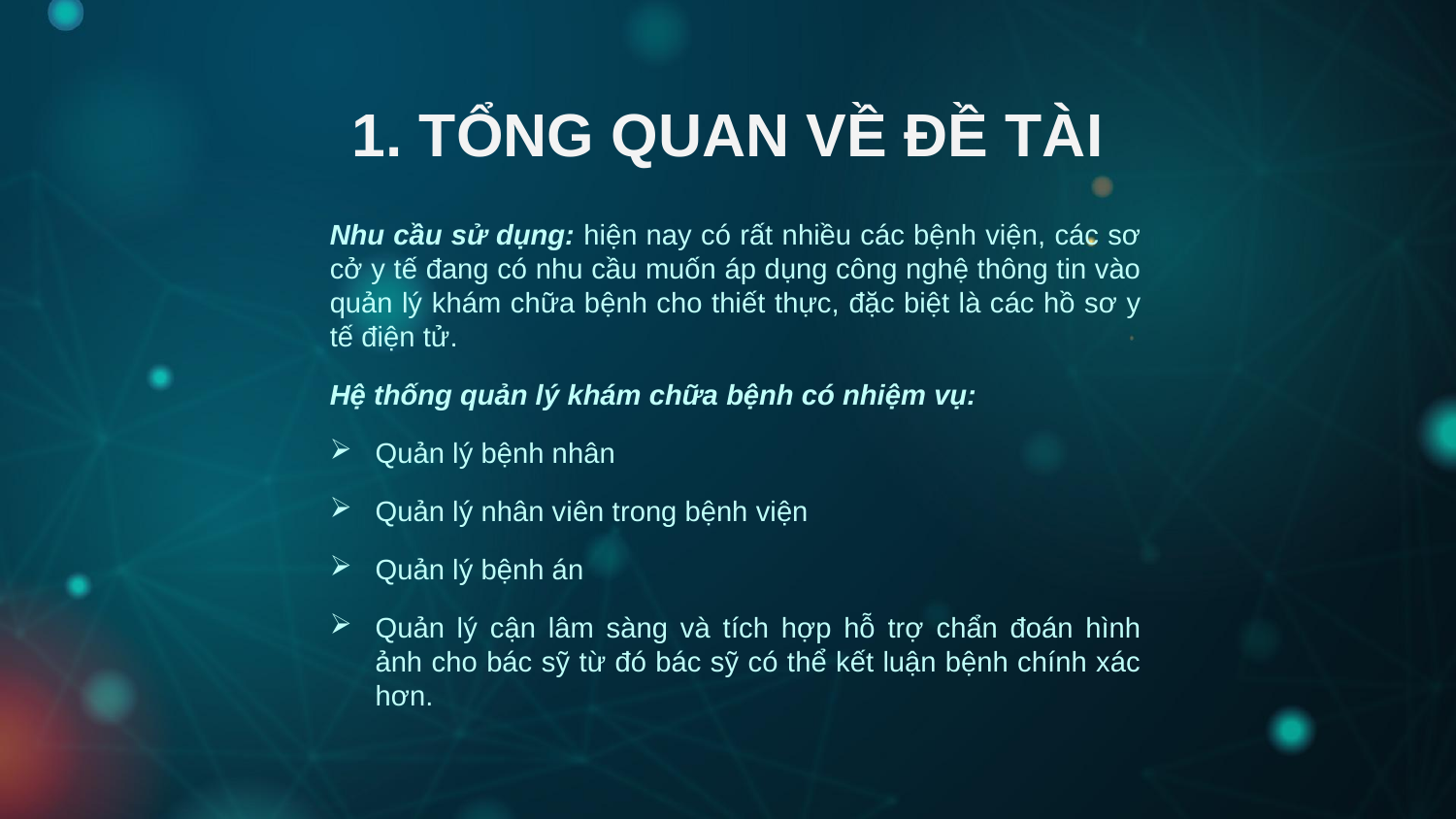

1. TỔNG QUAN VỀ ĐỀ TÀI
Nhu cầu sử dụng: hiện nay có rất nhiều các bệnh viện, các sơ cở y tế đang có nhu cầu muốn áp dụng công nghệ thông tin vào quản lý khám chữa bệnh cho thiết thực, đặc biệt là các hồ sơ y tế điện tử.
Hệ thống quản lý khám chữa bệnh có nhiệm vụ:
Quản lý bệnh nhân
Quản lý nhân viên trong bệnh viện
Quản lý bệnh án
Quản lý cận lâm sàng và tích hợp hỗ trợ chẩn đoán hình ảnh cho bác sỹ từ đó bác sỹ có thể kết luận bệnh chính xác hơn.